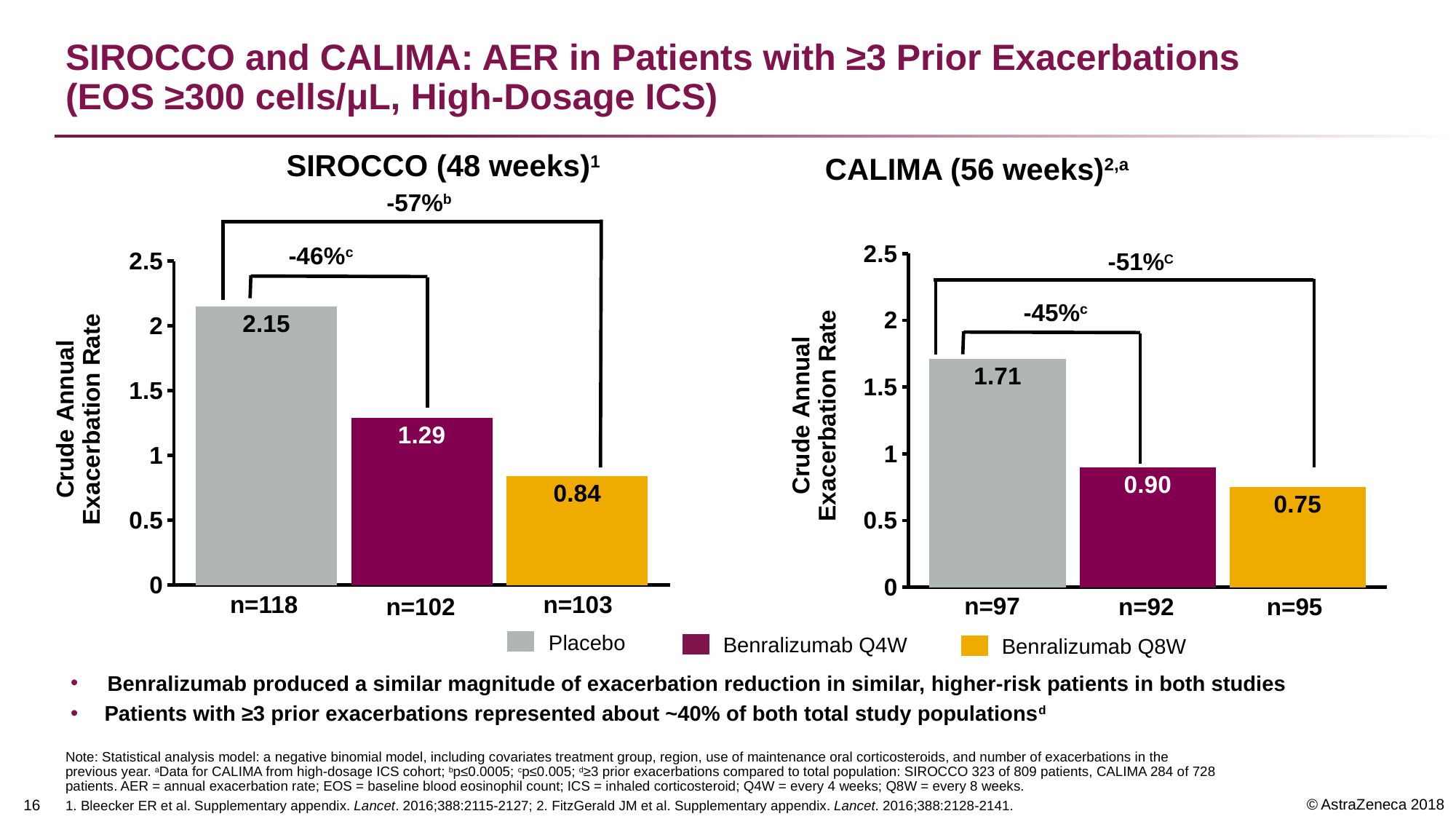

# SIROCCO and CALIMA: AER in Patients with ≥3 Prior Exacerbations        (EOS ≥300 cells/μL, High-Dosage ICS)
SIROCCO (48 weeks)1
CALIMA (56 weeks)2,a
-57%b
-51%C
Placebo

Benralizumab Q4W

Benralizumab Q8W

### Chart

| Category | Placebo | Benra Q4 | Benra Q8 |
|---|---|---|---|
| Great than or = 3 | 1.71 | 0.9 | 0.75 |

### Chart

| Category | Placebo | Benra Q4 | Benra Q8 |
|---|---|---|---|
| Great than or = 3 | 2.15 | 1.29 | 0.84 |
-45%c
n=103
n=118
n=102
n=97
n=92
n=95
Benralizumab produced a similar magnitude of exacerbation reduction in similar, higher-risk patients in both studies
Patients with ≥3 prior exacerbations represented about ~40% of both total study populationsd
Note: Statistical analysis model: a negative binomial model, including covariates treatment group, region, use of maintenance oral corticosteroids, and number of exacerbations in the previous year. aData for CALIMA from high-dosage ICS cohort; bp≤0.0005; cp≤0.005; d≥3 prior exacerbations compared to total population: SIROCCO 323 of 809 patients, CALIMA 284 of 728 patients. AER = annual exacerbation rate; EOS = baseline blood eosinophil count; ICS = inhaled corticosteroid; Q4W = every 4 weeks; Q8W = every 8 weeks.
1. Bleecker ER et al. Supplementary appendix. Lancet. 2016;388:2115-2127; 2. FitzGerald JM et al. Supplementary appendix. Lancet. 2016;388:2128-2141.
16